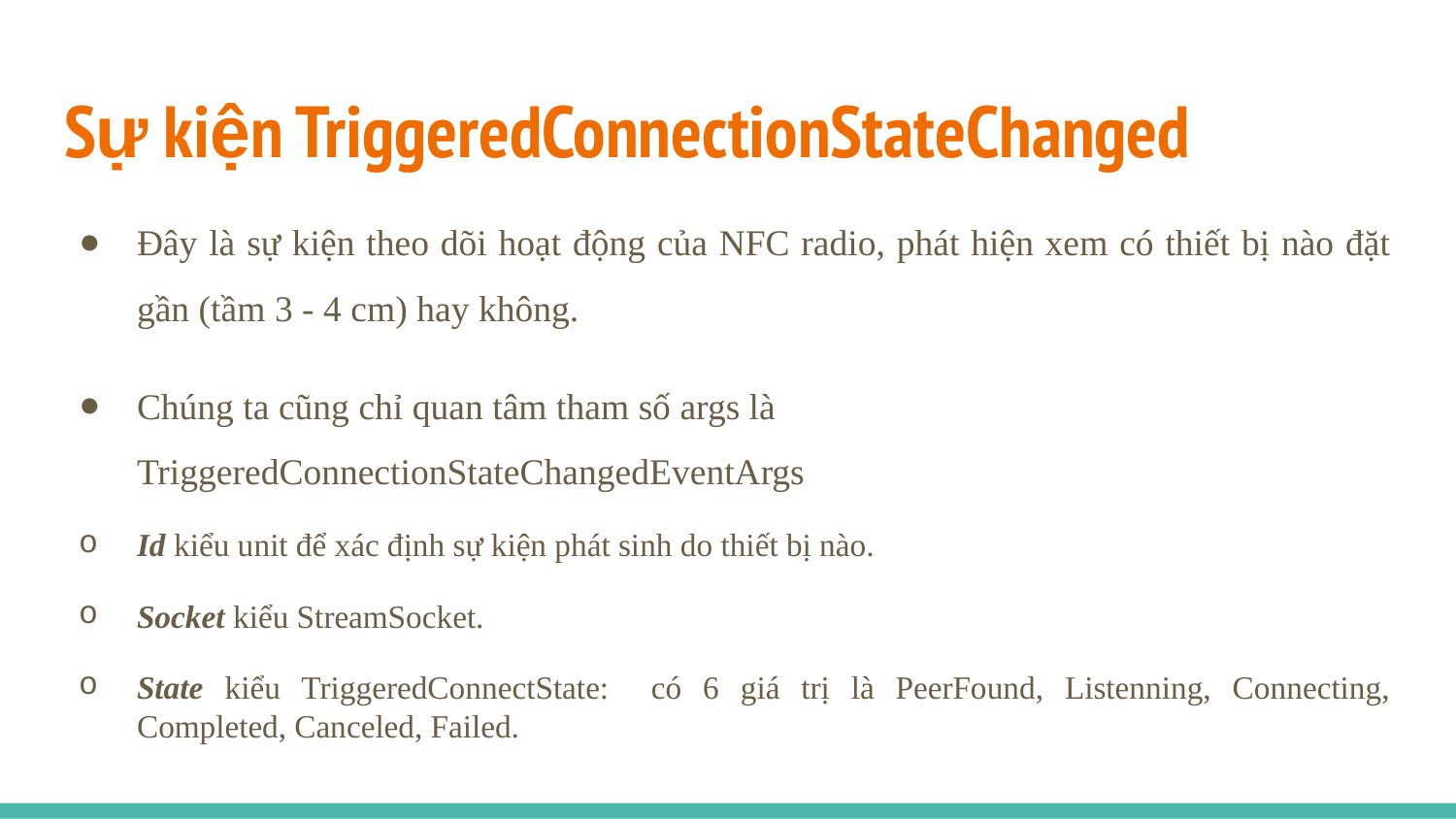

# Sự kiện TriggeredConnectionStateChanged
Đây là sự kiện theo dõi hoạt động của NFC radio, phát hiện xem có thiết bị nào đặt gần (tầm 3 - 4 cm) hay không.
Chúng ta cũng chỉ quan tâm tham số args là TriggeredConnectionStateChangedEventArgs
Id kiểu unit để xác định sự kiện phát sinh do thiết bị nào.
Socket kiểu StreamSocket.
State kiểu TriggeredConnectState:  có 6 giá trị là PeerFound, Listenning, Connecting, Completed, Canceled, Failed.